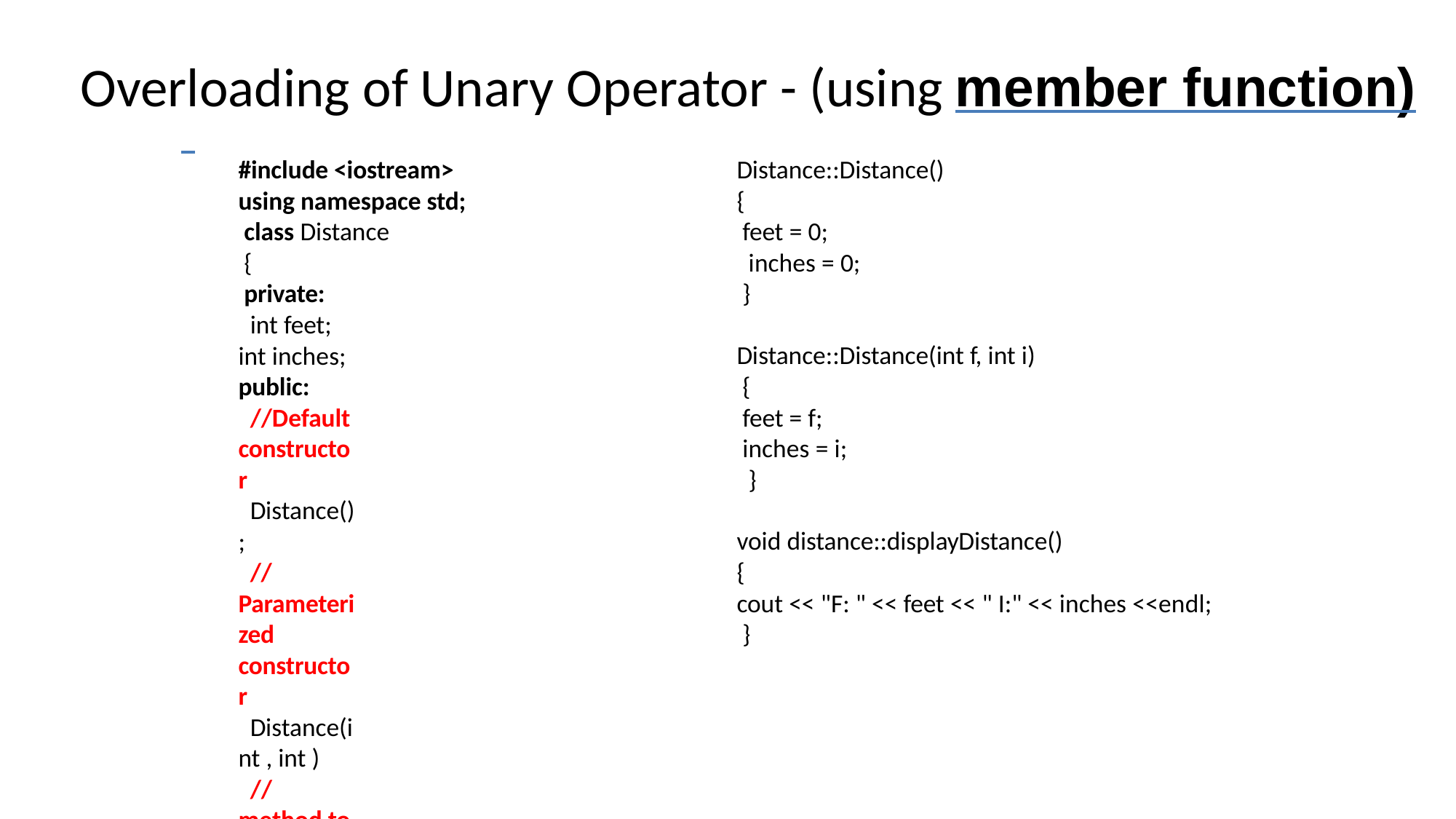

# Overloading of Unary Operator - (using member function)

Distance::Distance()
{
feet = 0;
inches = 0;
}
#include <iostream>  using namespace std;  class Distance
{
private:
int feet;  int inches;  public:
//Default constructor
Distance();
//Parameterized constructor
Distance(int , int )
// method to display distance
void distance::displayDistance() ;
// overloaded unary minus (-) operator
Distance operator- ()
};
Distance::Distance(int f, int i)
{
feet = f;  inches = i;
}
void distance::displayDistance()
{
cout << "F: " << feet << " I:" << inches <<endl;
}